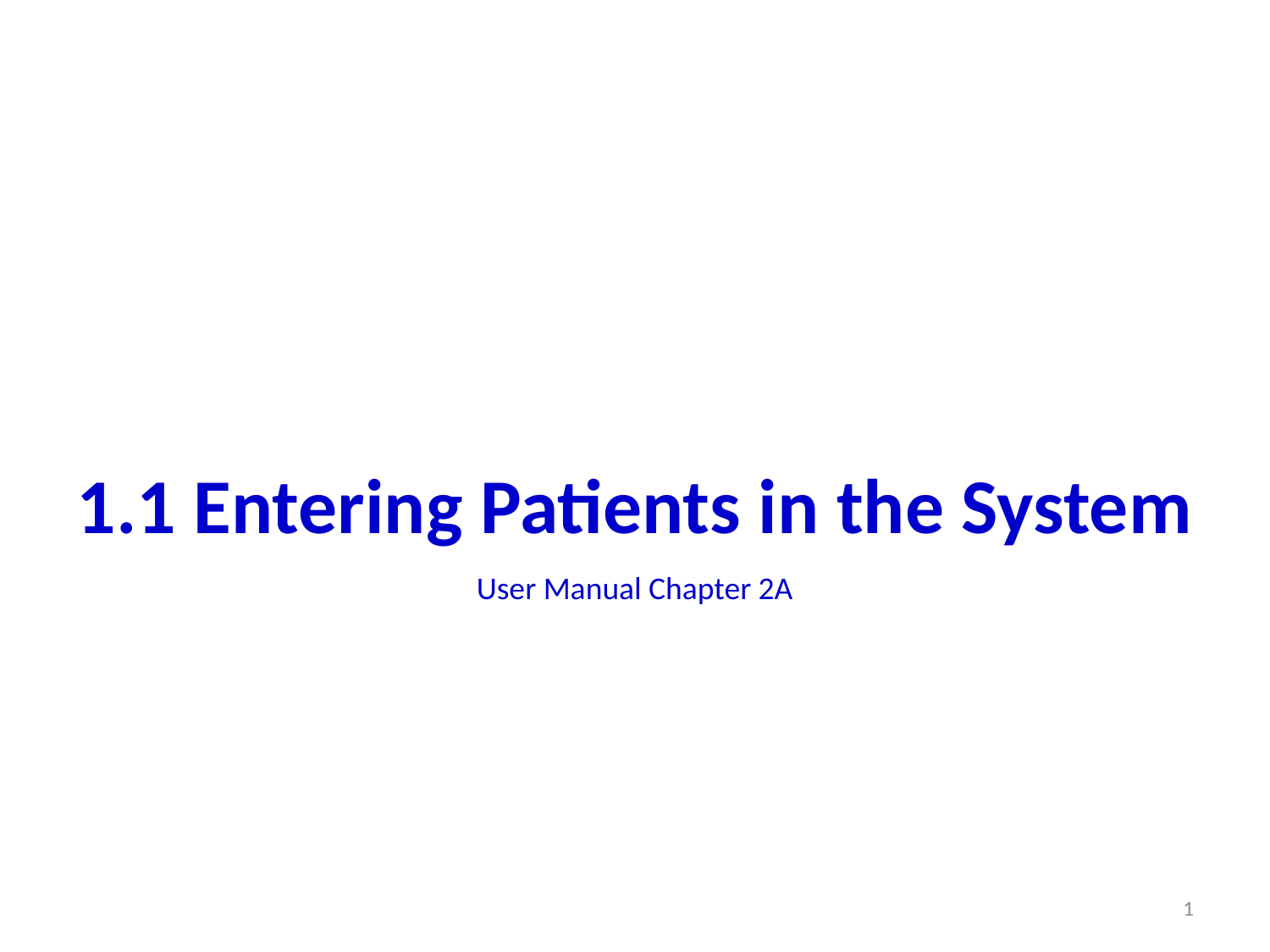

# 1.1 Entering Patients in the System User Manual Chapter 2A
1